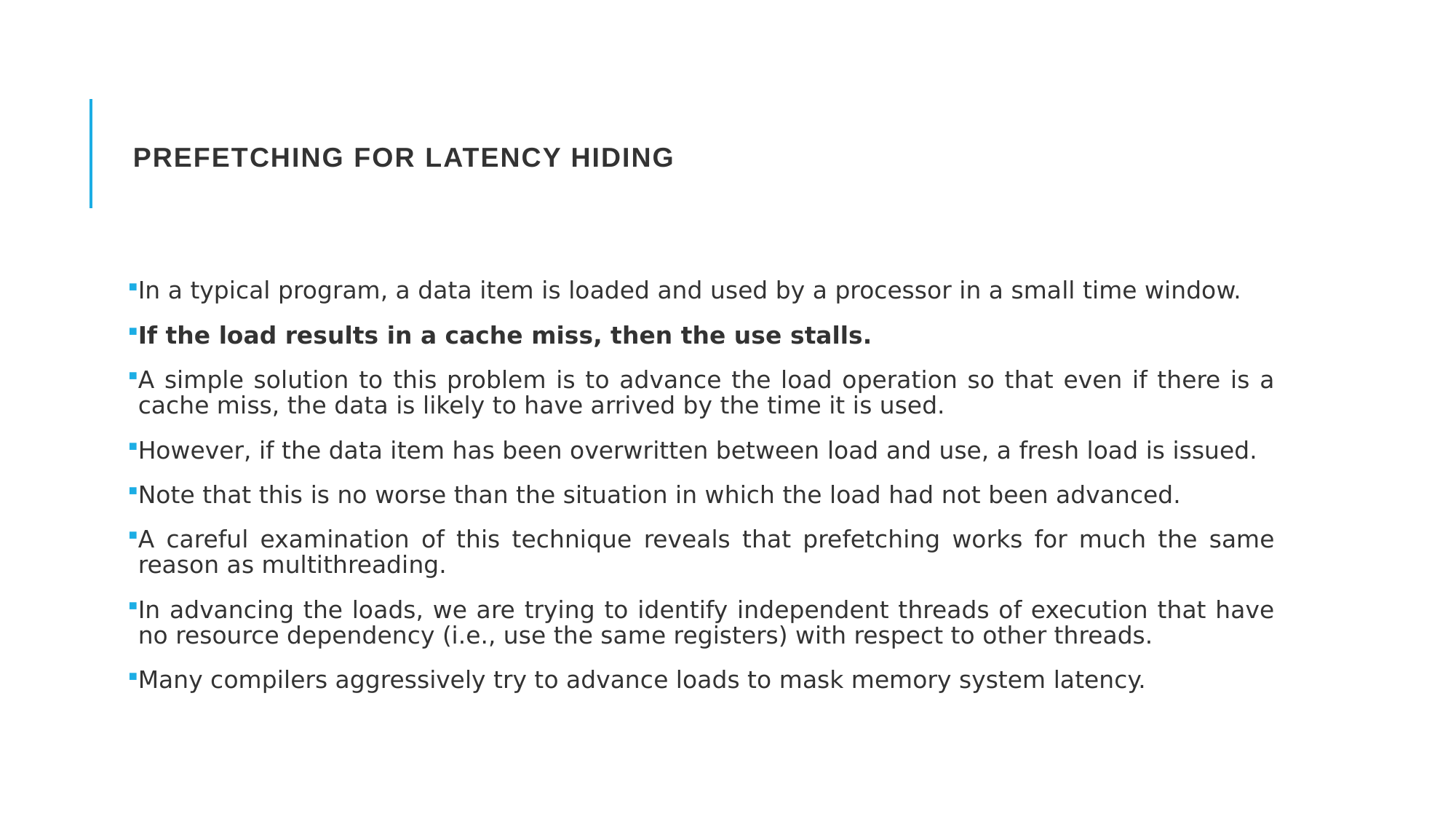

# Prefetching for Latency Hiding
In a typical program, a data item is loaded and used by a processor in a small time window.
If the load results in a cache miss, then the use stalls.
A simple solution to this problem is to advance the load operation so that even if there is a cache miss, the data is likely to have arrived by the time it is used.
However, if the data item has been overwritten between load and use, a fresh load is issued.
Note that this is no worse than the situation in which the load had not been advanced.
A careful examination of this technique reveals that prefetching works for much the same reason as multithreading.
In advancing the loads, we are trying to identify independent threads of execution that have no resource dependency (i.e., use the same registers) with respect to other threads.
Many compilers aggressively try to advance loads to mask memory system latency.